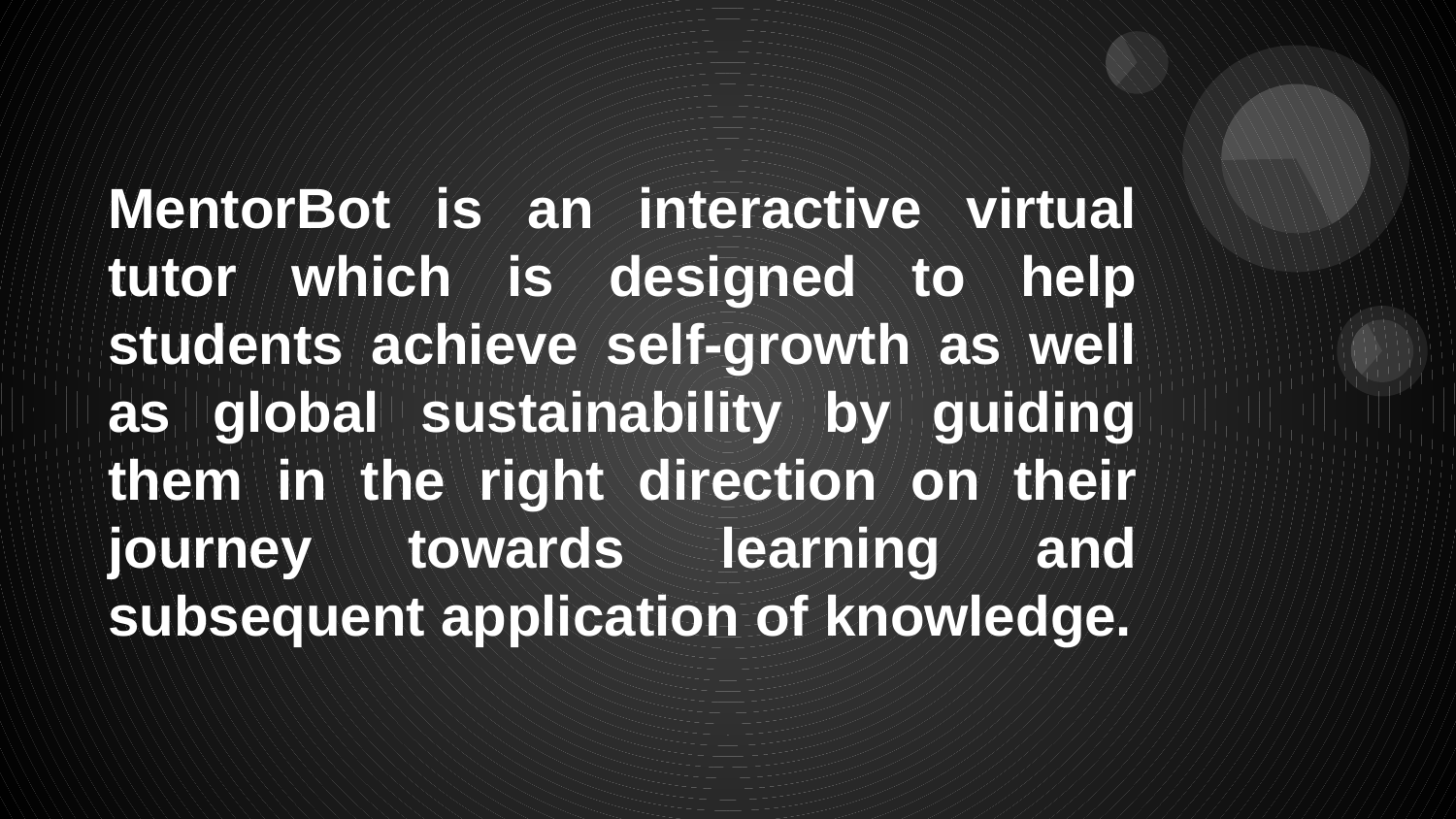

# MentorBot is an interactive virtual tutor which is designed to help students achieve self-growth as well as global sustainability by guiding them in the right direction on their journey towards learning and subsequent application of knowledge.